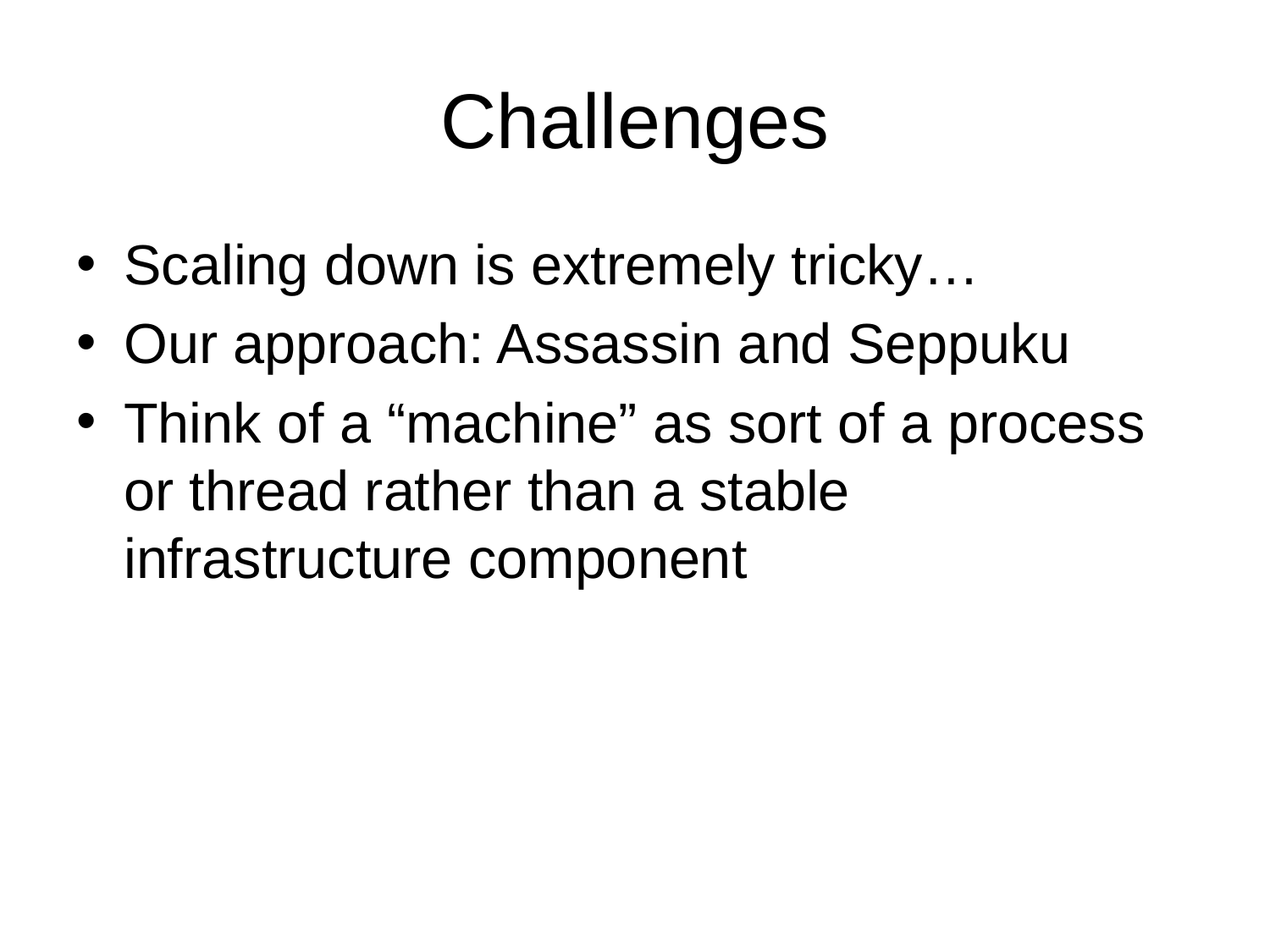

# Challenges
Scaling down is extremely tricky…
Our approach: Assassin and Seppuku
Think of a “machine” as sort of a process or thread rather than a stable infrastructure component